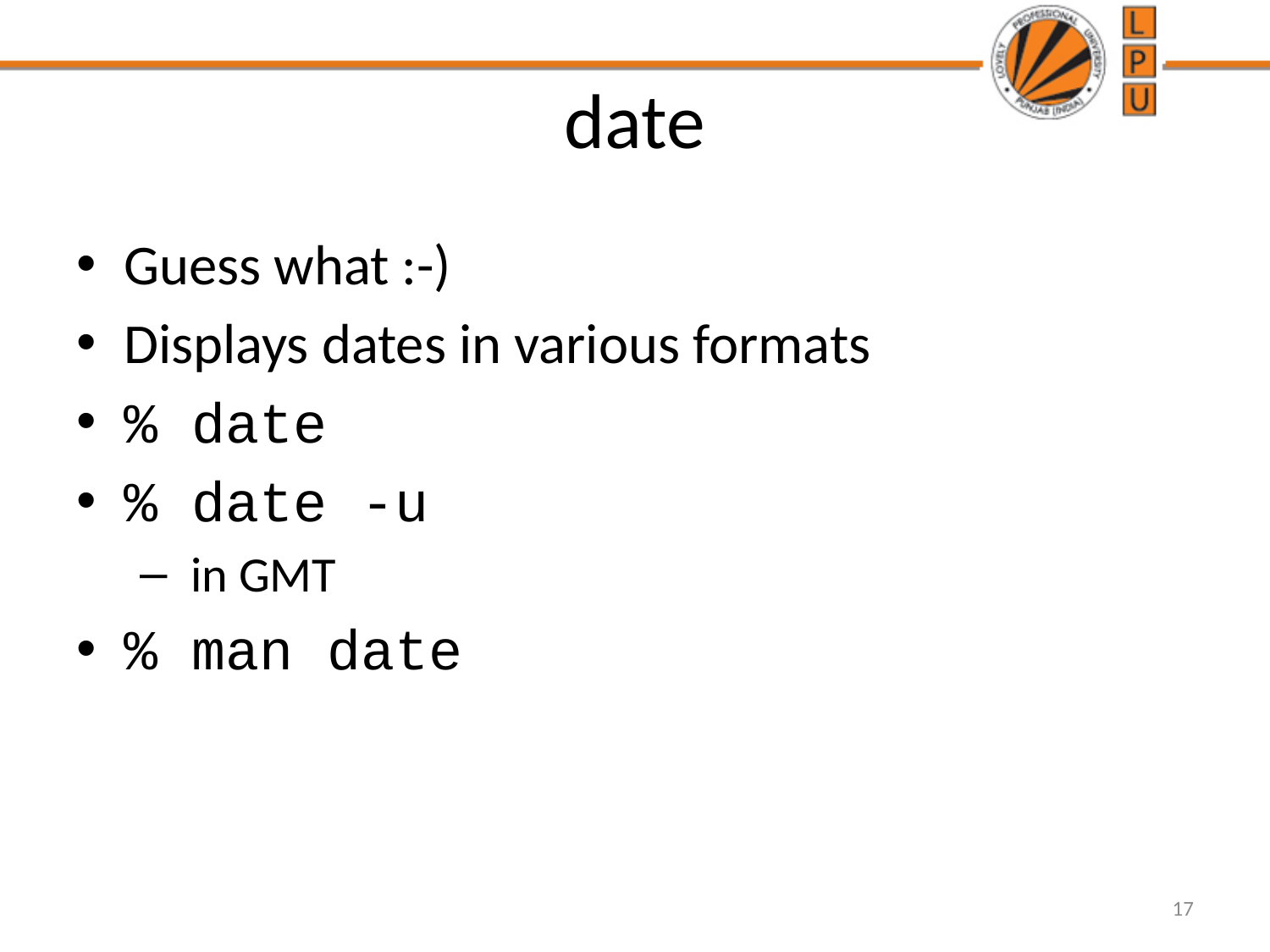

# date
Guess what :-)
Displays dates in various formats
% date
% date -u
 in GMT
% man date

17